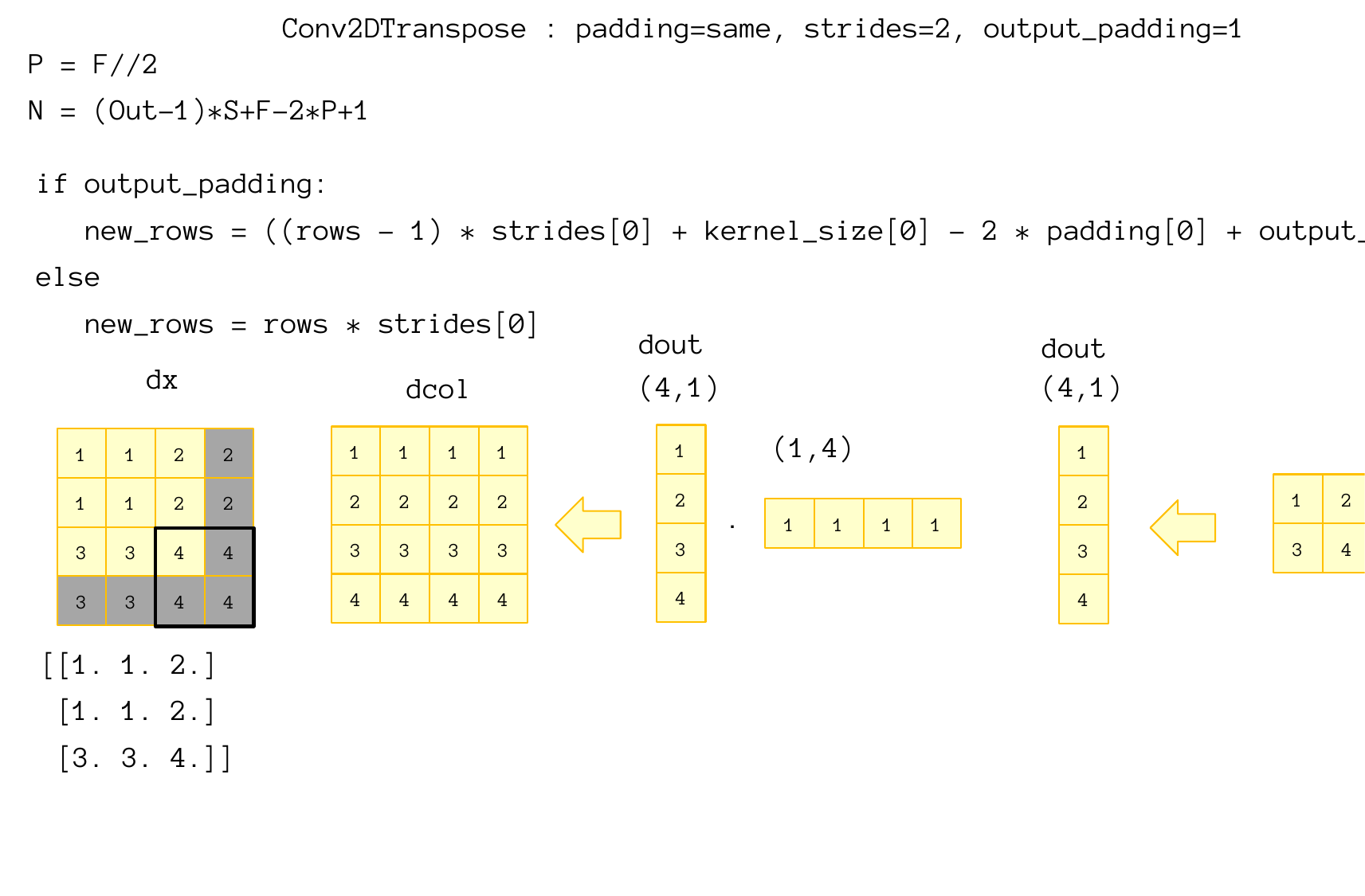

Conv2DTranspose : padding=same, strides=2, output_padding=1
P = F//2
N = (Out-1)*S+F-2*P+1
if output_padding:
   new_rows = ((rows - 1) * strides[0] + kernel_size[0] - 2 * padding[0] + output_padding[0])
else
   new_rows = rows * strides[0]
dout
dout
dx
(4,1)
(4,1)
dcol
(1,4)
1
1
1
1
1
1
1
1
2
2
2
1
2
2
2
2
2
2
1
1
2
2
.

1
1
1
1

3
4
3
3
3
3
3
3
3
3
4
4

4
4
4
4
4
4
3
3
4
4
[[1. 1. 2.]
 [1. 1. 2.]
 [3. 3. 4.]]